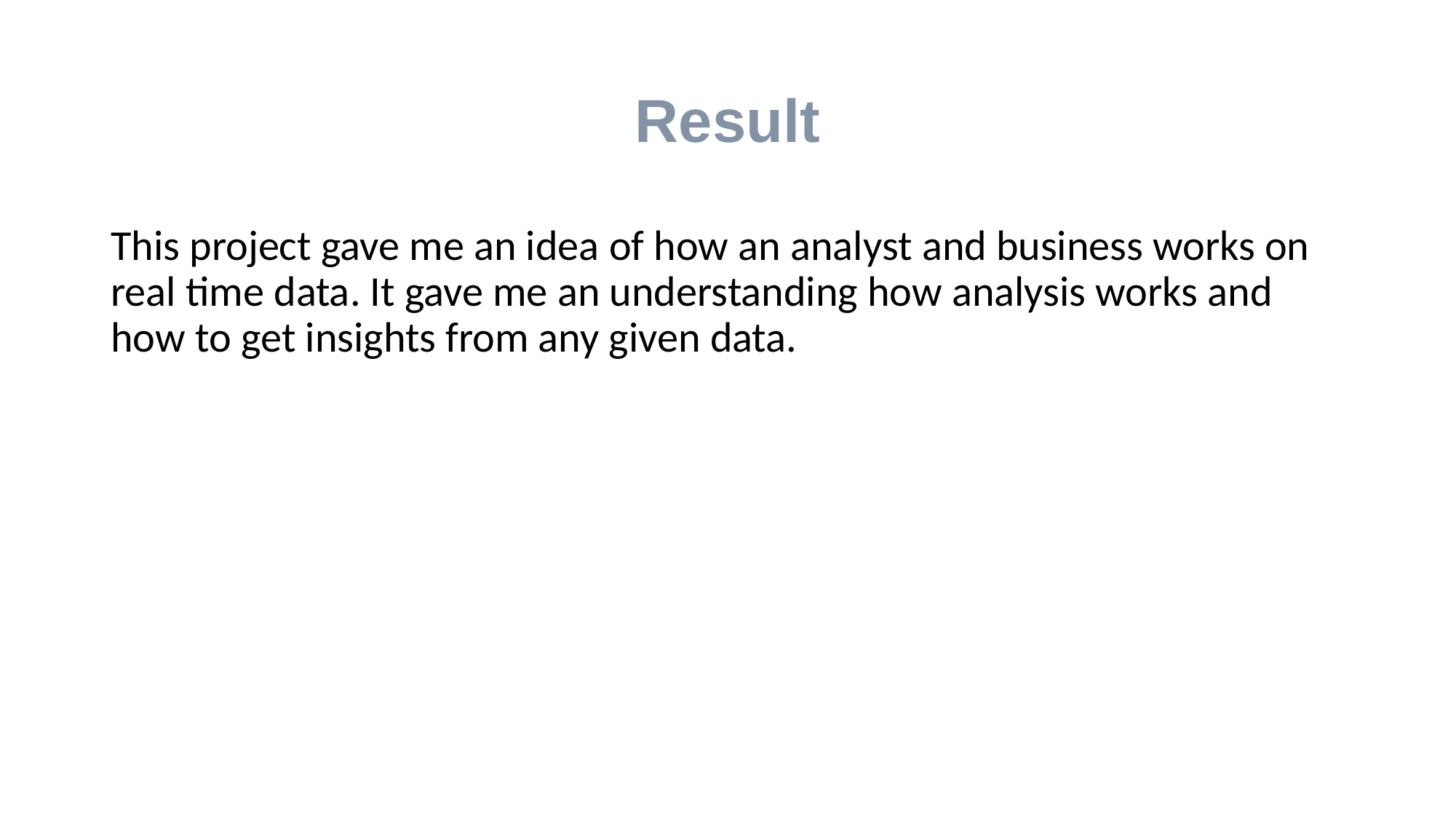

# Result
This project gave me an idea of how an analyst and business works on real time data. It gave me an understanding how analysis works and how to get insights from any given data.